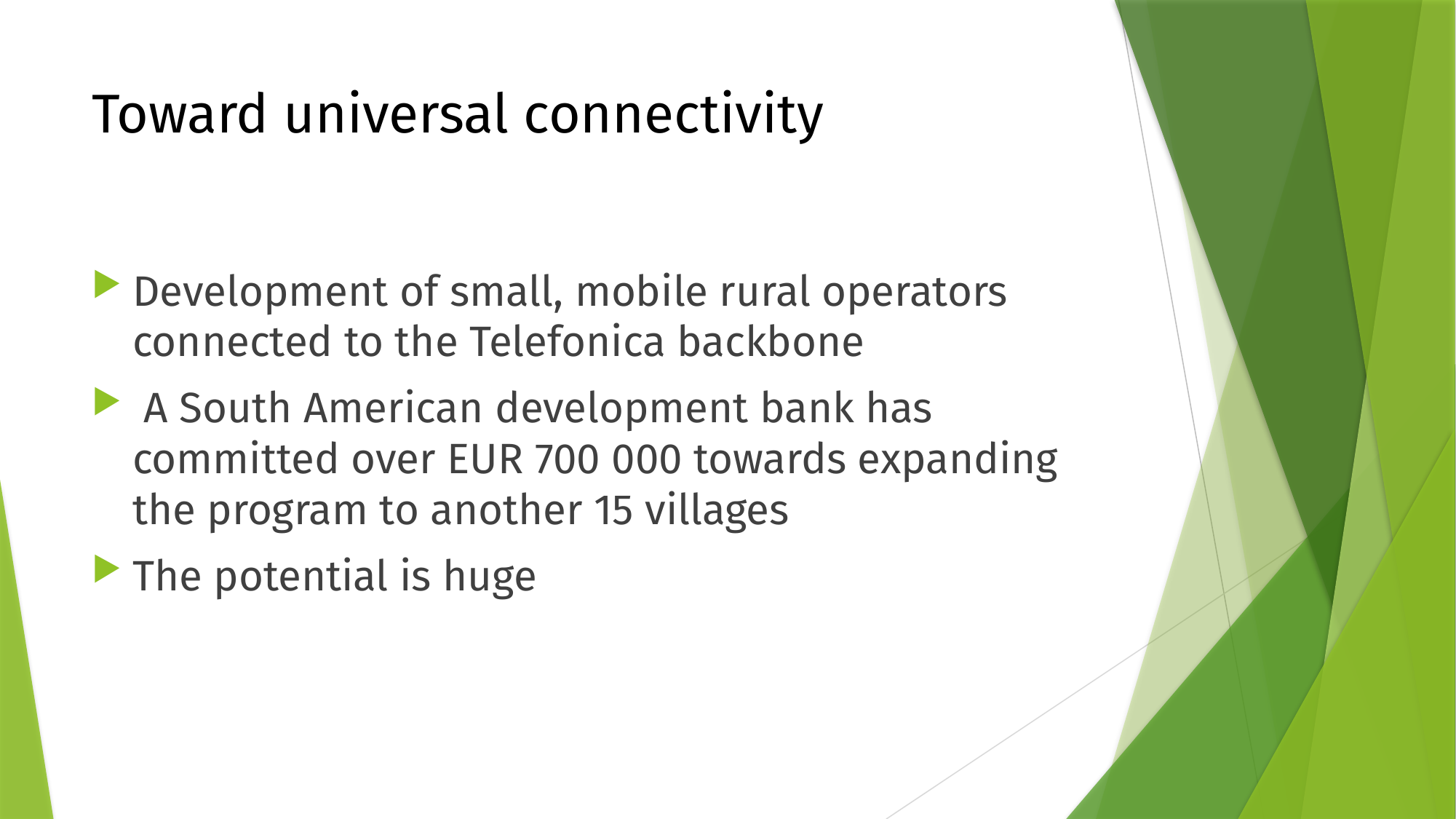

# Toward universal connectivity
Development of small, mobile rural operators connected to the Telefonica backbone
 A South American development bank has committed over EUR 700 000 towards expanding the program to another 15 villages
The potential is huge